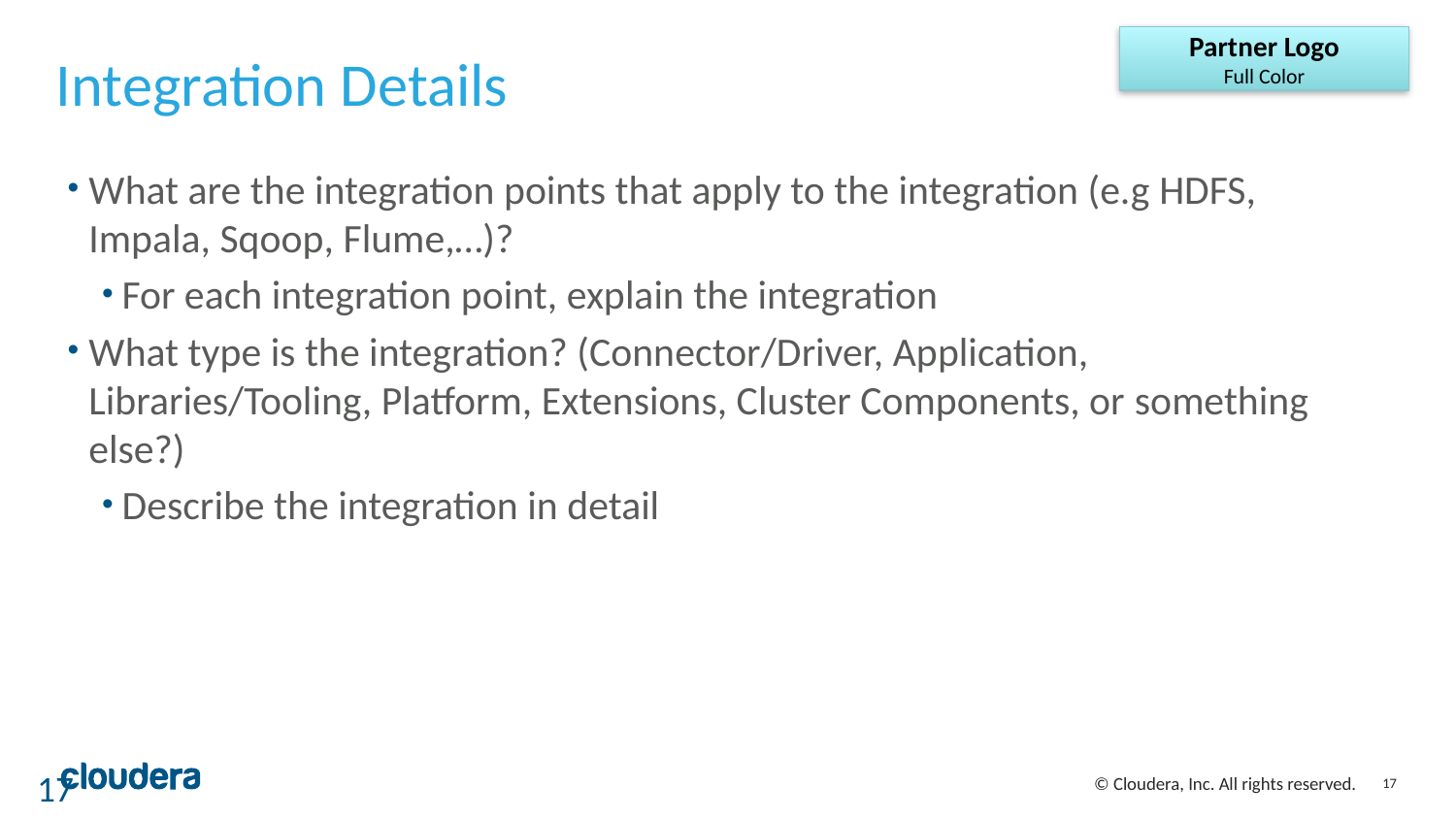

Partner Logo
Full Color
# Integration Details
What are the integration points that apply to the integration (e.g HDFS, Impala, Sqoop, Flume,…)?
For each integration point, explain the integration
What type is the integration? (Connector/Driver, Application, Libraries/Tooling, Platform, Extensions, Cluster Components, or something else?)
Describe the integration in detail
17